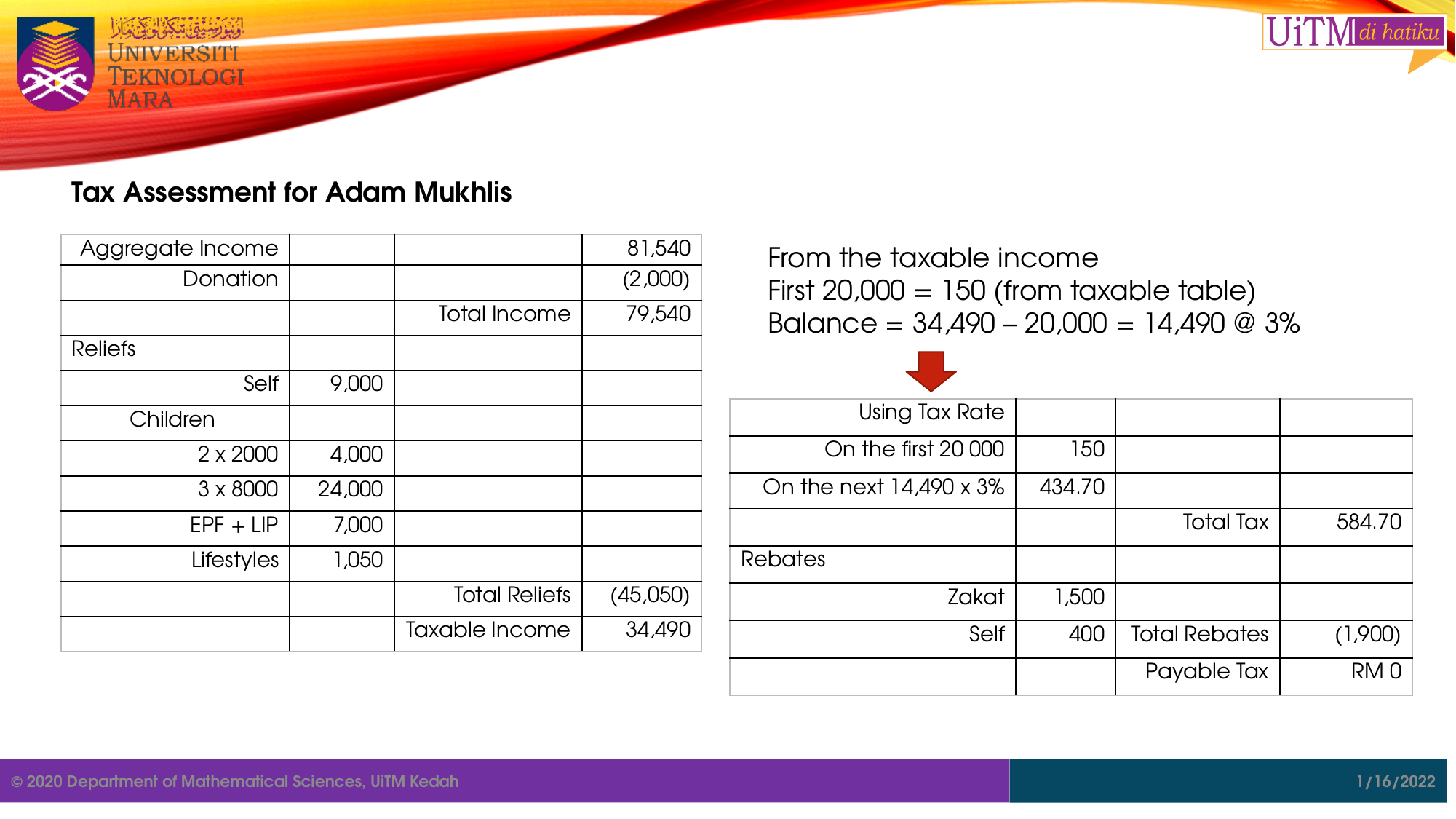

Tax Assessment for Adam Mukhlis
| Aggregate Income |  |  | 81,540 |
| --- | --- | --- | --- |
| Donation |  |  | (2,000) |
|  |  | Total Income | 79,540 |
| Reliefs |  |  |  |
| Self | 9,000 |  |  |
| Children |  |  |  |
| 2 x 2000 | 4,000 |  |  |
| 3 x 8000 | 24,000 |  |  |
| EPF + LIP | 7,000 |  |  |
| Lifestyles | 1,050 |  |  |
|  |  | Total Reliefs | (45,050) |
|  |  | Taxable Income | 34,490 |
From the taxable income
First 20,000 = 150 (from taxable table)
Balance = 34,490 – 20,000 = 14,490 @ 3%

| Using Tax Rate |  |  |  |
| --- | --- | --- | --- |
| On the first 20 000 | 150 |  |  |
| On the next 14,490 x 3% | 434.70 |  |  |
|  |  | Total Tax | 584.70 |
| Rebates |  |  |  |
| Zakat | 1,500 |  |  |
| Self | 400 | Total Rebates | (1,900) |
|  |  | Payable Tax | RM 0 |